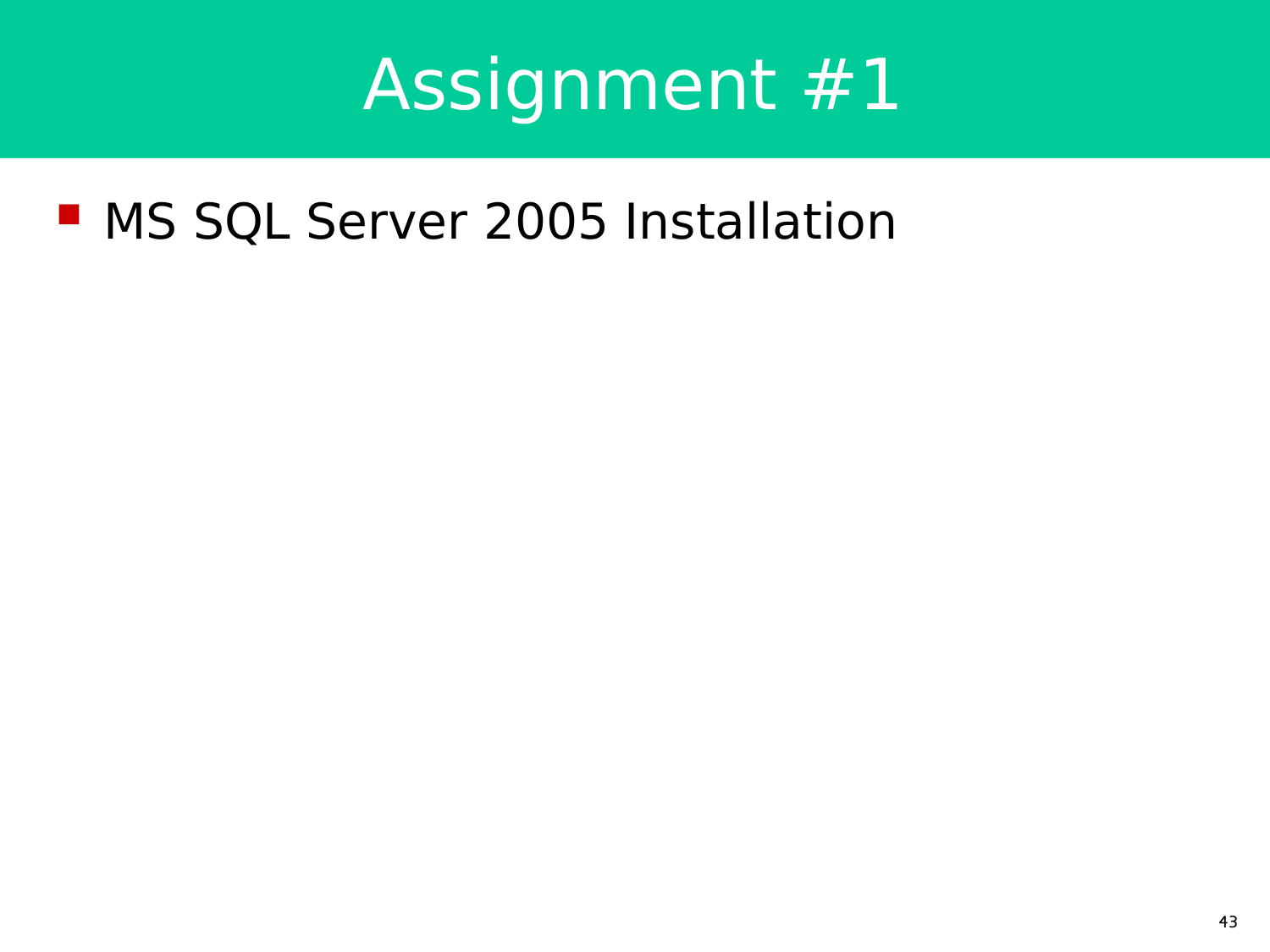

# Assignment #1
MS SQL Server 2005 Installation